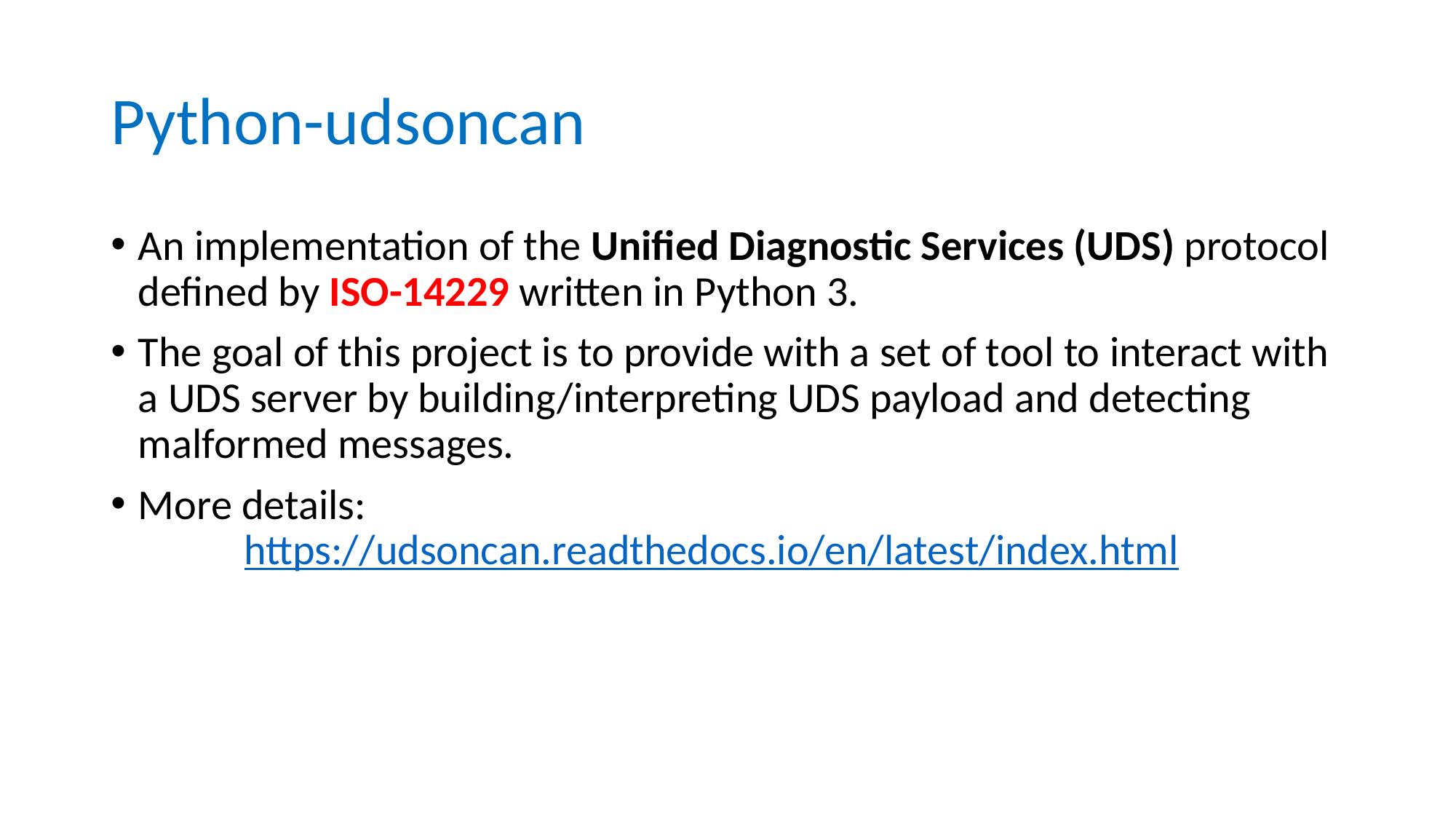

# Python-udsoncan

An implementation of the Unified Diagnostic Services (UDS) protocol defined by ISO-14229 written in Python 3.
The goal of this project is to provide with a set of tool to interact with a UDS server by building/interpreting UDS payload and detecting malformed messages.
More details:
           https://udsoncan.readthedocs.io/en/latest/index.html